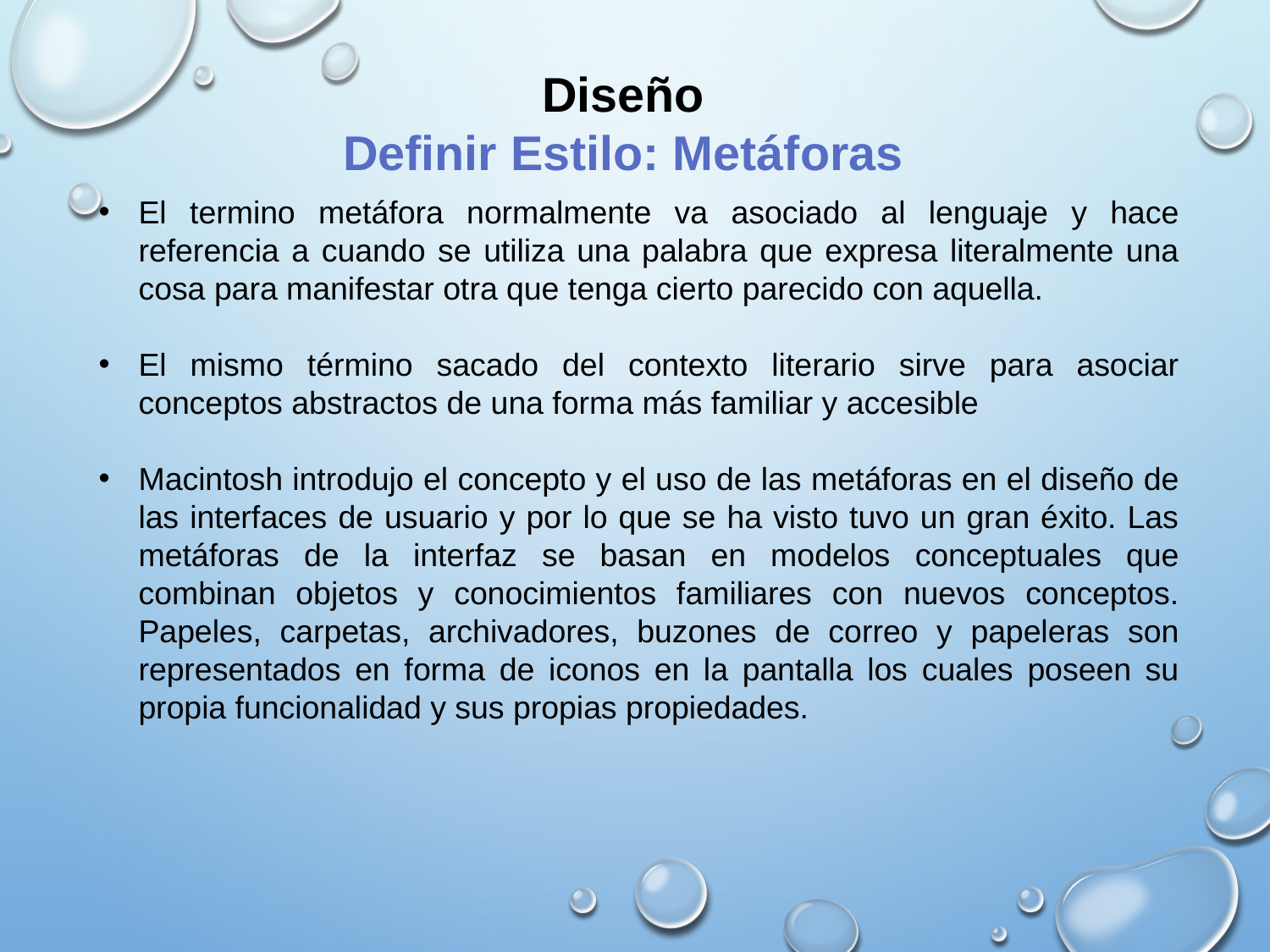

Diseño
Definir Estilo: Metáforas
El termino metáfora normalmente va asociado al lenguaje y hace referencia a cuando se utiliza una palabra que expresa literalmente una cosa para manifestar otra que tenga cierto parecido con aquella.

El mismo término sacado del contexto literario sirve para asociar conceptos abstractos de una forma más familiar y accesible

Macintosh introdujo el concepto y el uso de las metáforas en el diseño de las interfaces de usuario y por lo que se ha visto tuvo un gran éxito. Las metáforas de la interfaz se basan en modelos conceptuales que combinan objetos y conocimientos familiares con nuevos conceptos. Papeles, carpetas, archivadores, buzones de correo y papeleras son representados en forma de iconos en la pantalla los cuales poseen su propia funcionalidad y sus propias propiedades.